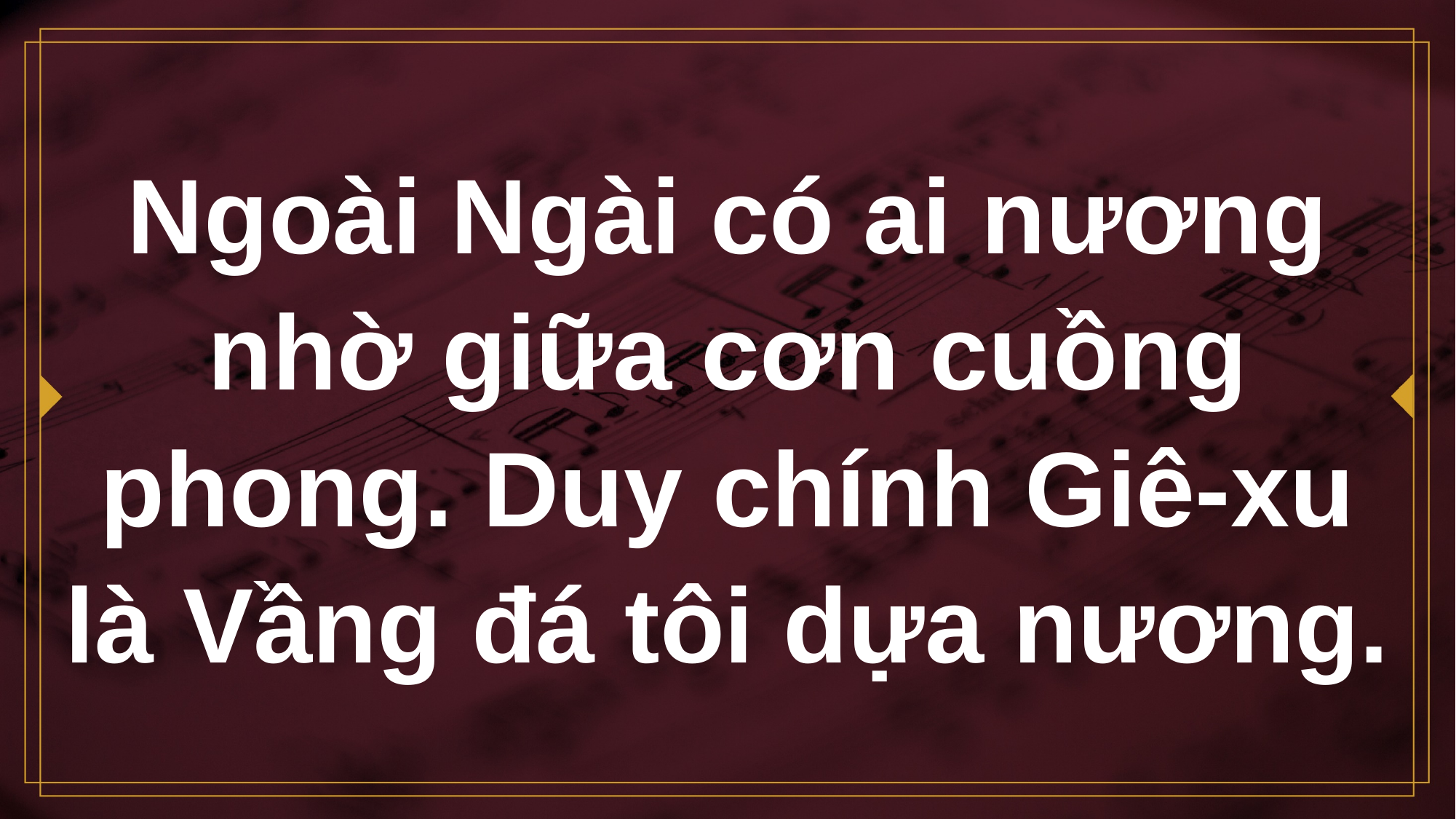

# Ngoài Ngài có ai nương nhờ giữa cơn cuồng phong. Duy chính Giê-xu là Vầng đá tôi dựa nương.